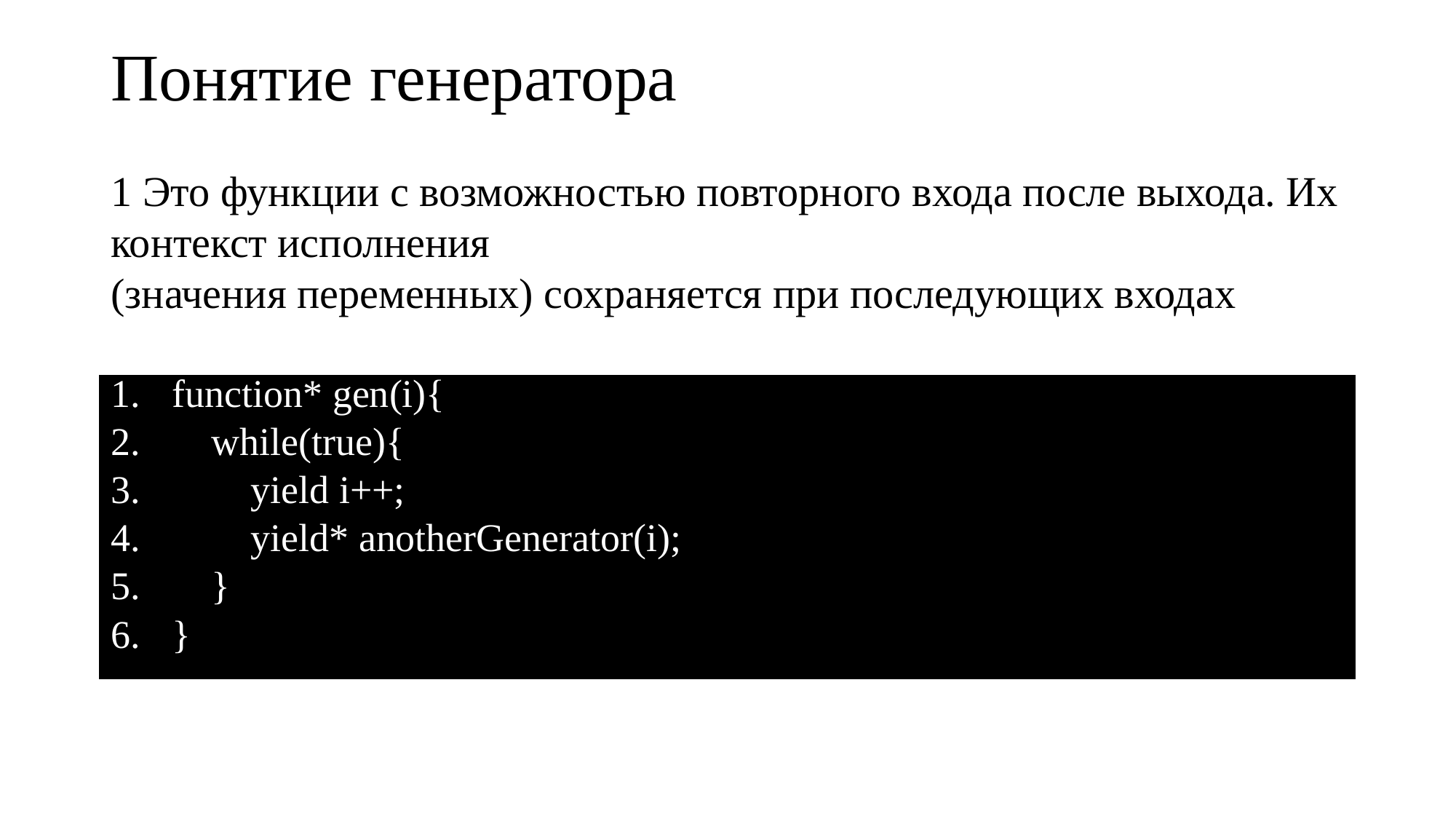

# Понятие генератора
1 Это функции с возможностью повторного входа после выхода. Их контекст исполнения
(значения переменных) сохраняется при последующих входах

function* gen(i){
    while(true){
        yield i++;
        yield* anotherGenerator(i);
    }
}